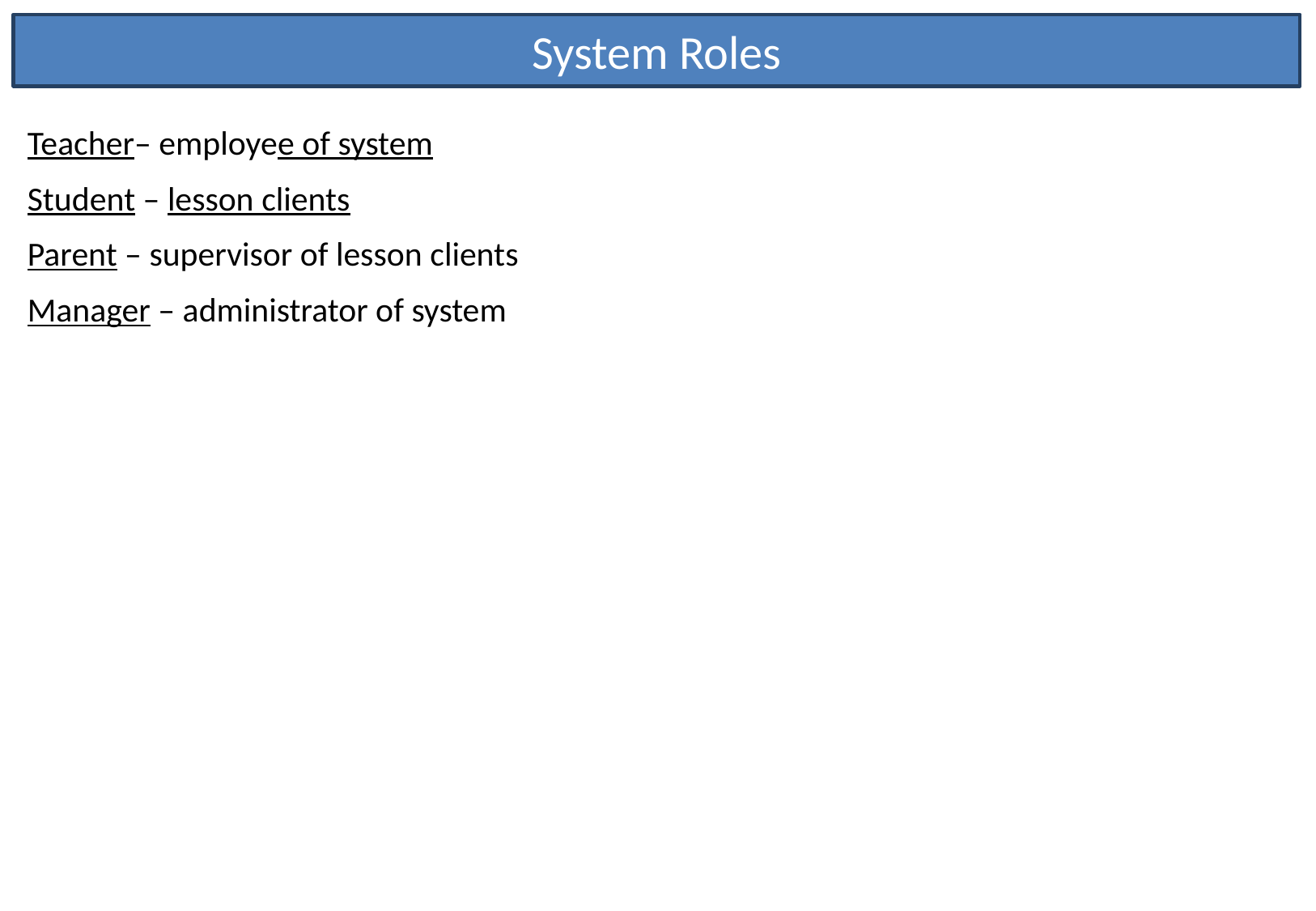

System Roles
Teacher– employee of system
Student – lesson clients
Parent – supervisor of lesson clients
Manager – administrator of system